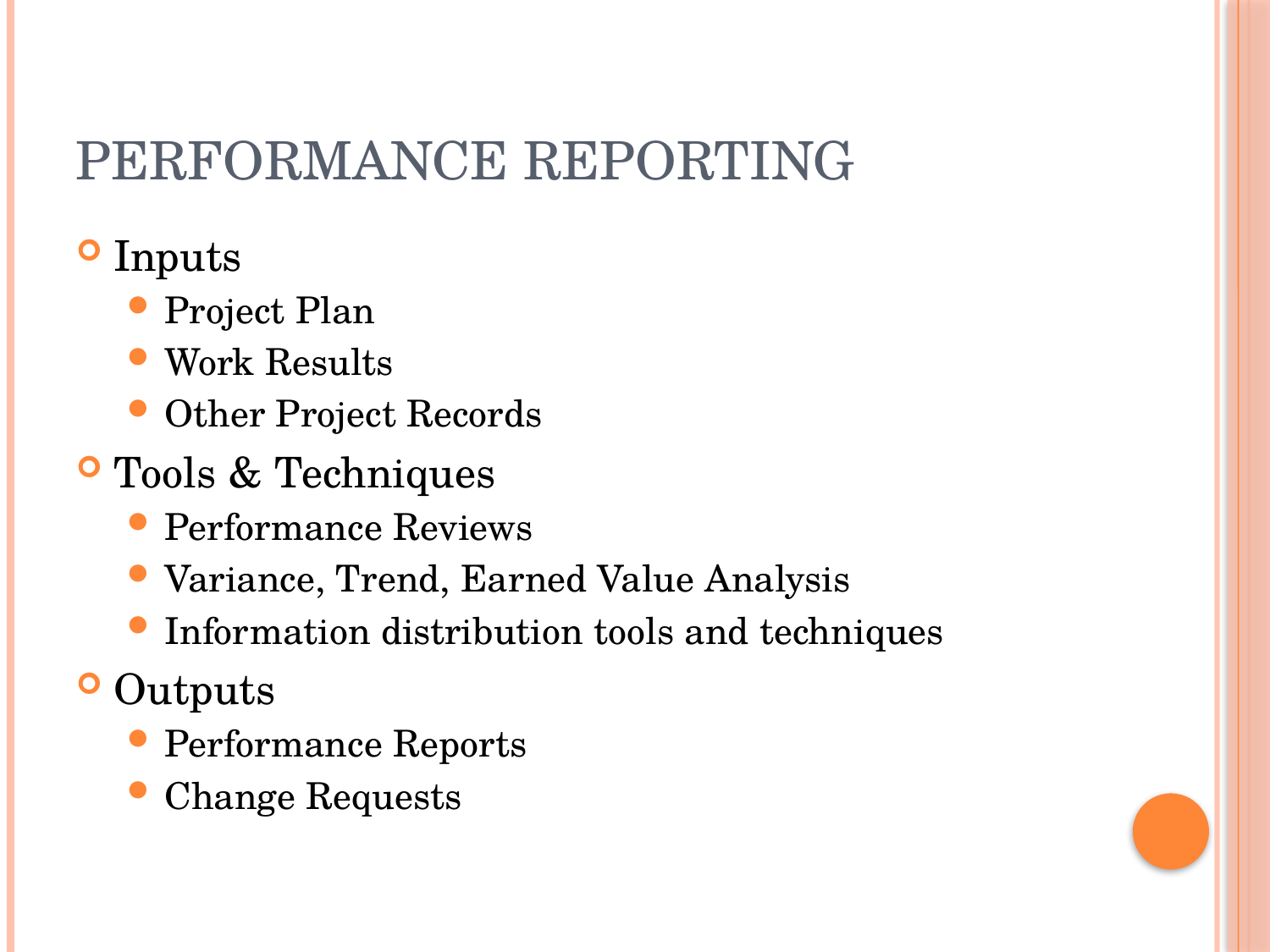

# Performance Reporting
Inputs
Project Plan
Work Results
Other Project Records
Tools & Techniques
Performance Reviews
Variance, Trend, Earned Value Analysis
Information distribution tools and techniques
Outputs
Performance Reports
Change Requests